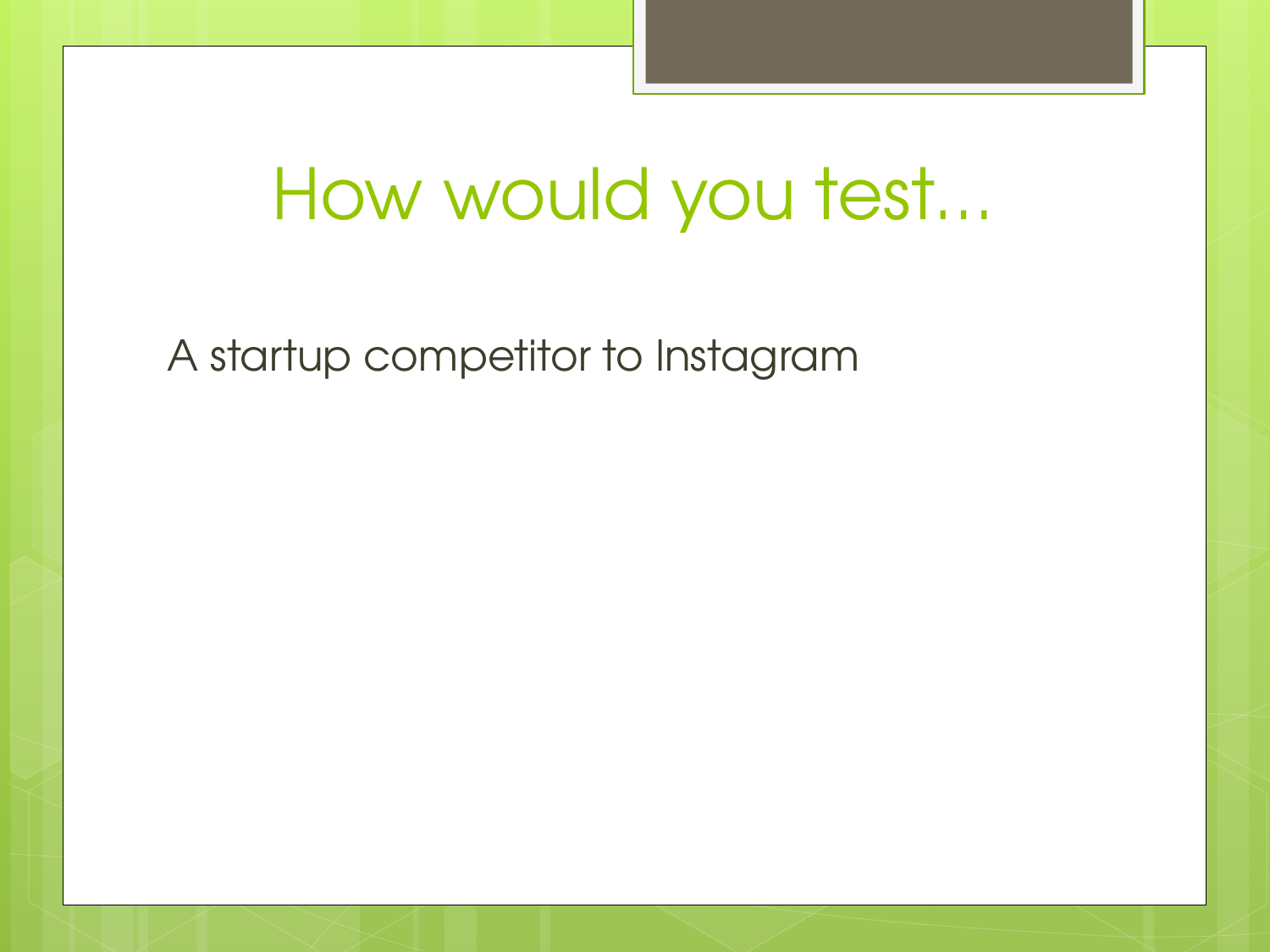

# How would you test…
A startup competitor to Instagram